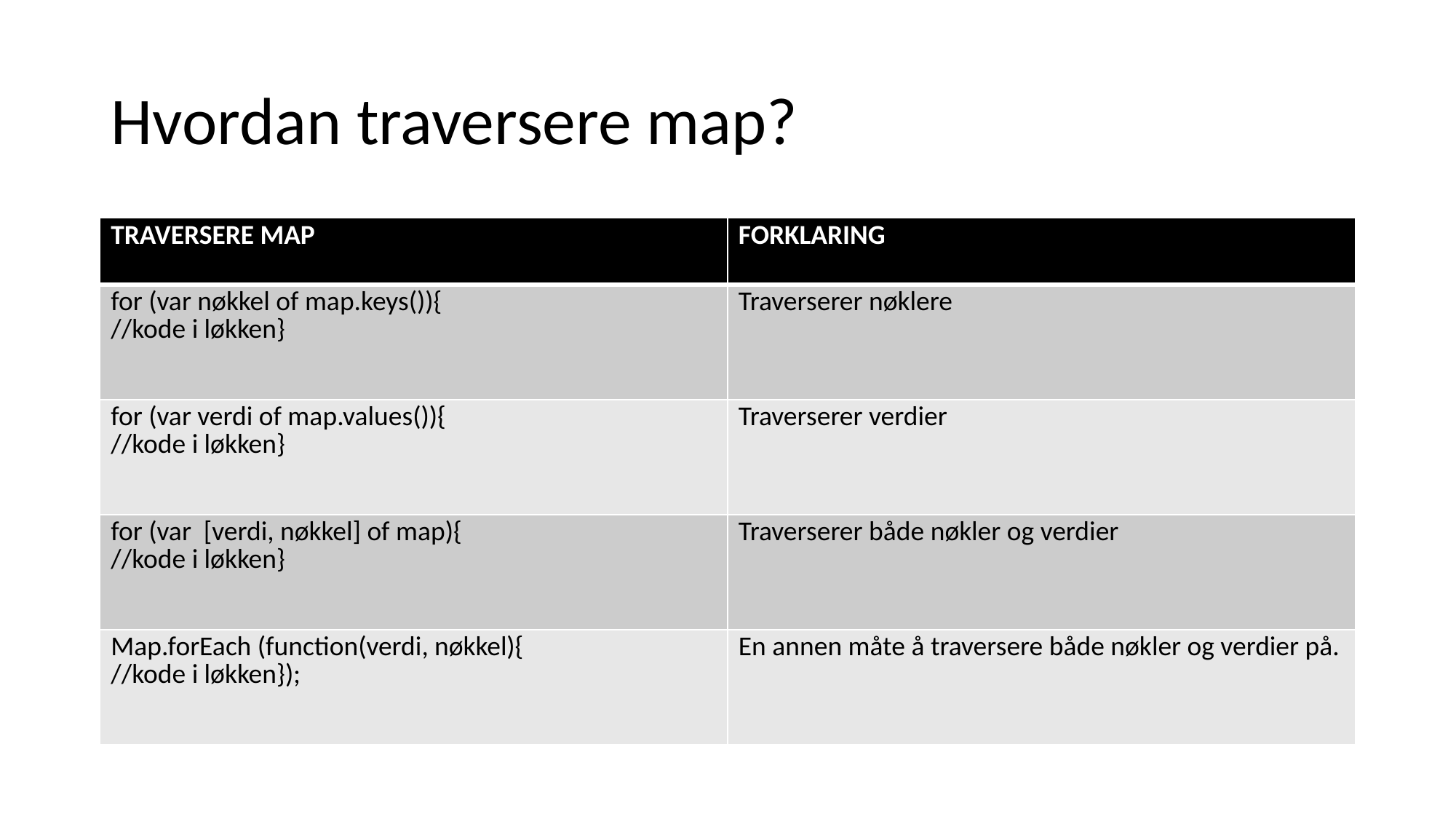

# Hvordan traversere map?
| TRAVERSERE MAP | FORKLARING |
| --- | --- |
| for (var nøkkel of map.keys()){ //kode i løkken} | Traverserer nøklere |
| for (var verdi of map.values()){ //kode i løkken} | Traverserer verdier |
| for (var [verdi, nøkkel] of map){ //kode i løkken} | Traverserer både nøkler og verdier |
| Map.forEach (function(verdi, nøkkel){ //kode i løkken}); | En annen måte å traversere både nøkler og verdier på. |